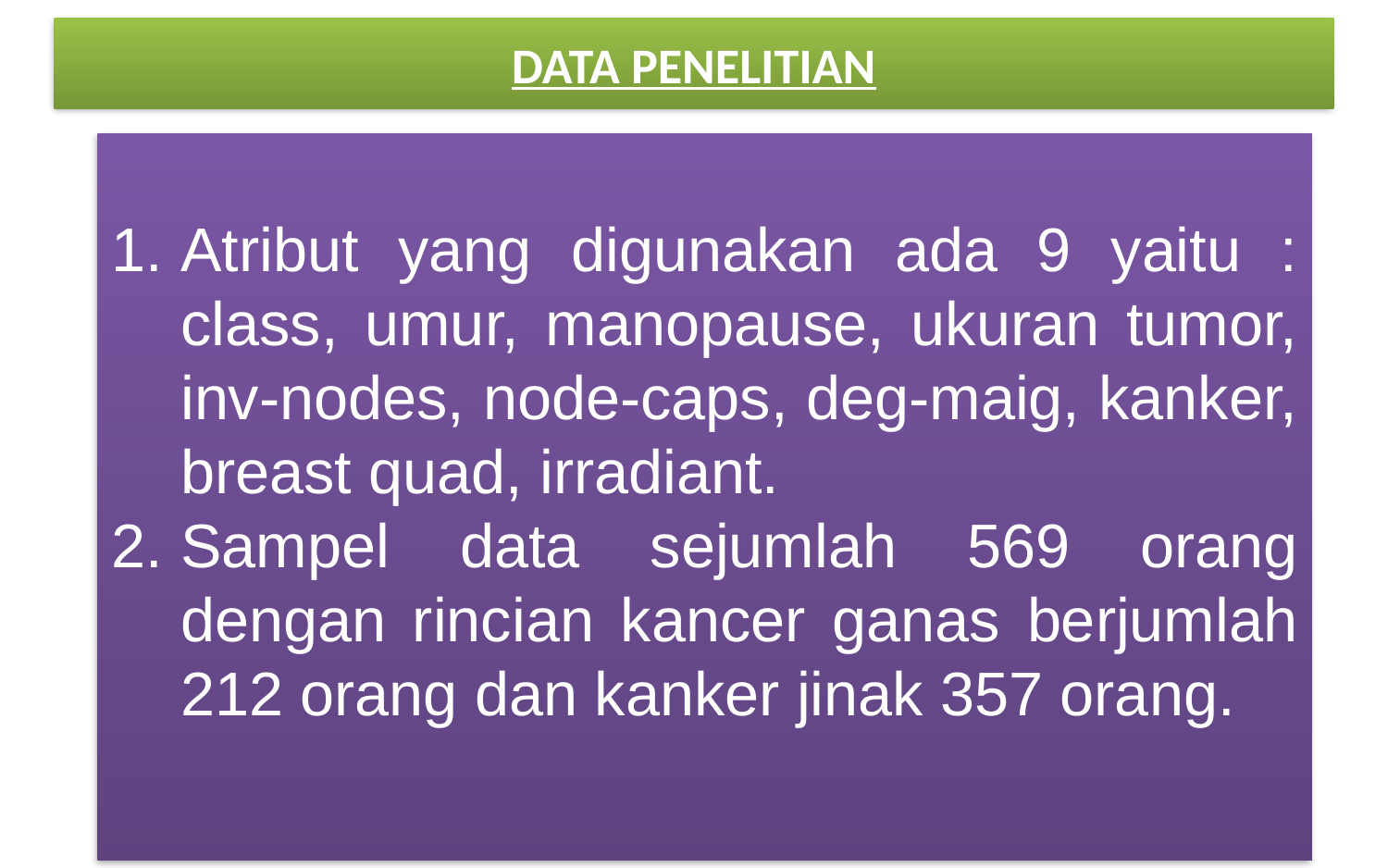

# DATA PENELITIAN
Atribut yang digunakan ada 9 yaitu : class, umur, manopause, ukuran tumor, inv-nodes, node-caps, deg-maig, kanker, breast quad, irradiant.
Sampel data sejumlah 569 orang dengan rincian kancer ganas berjumlah 212 orang dan kanker jinak 357 orang.